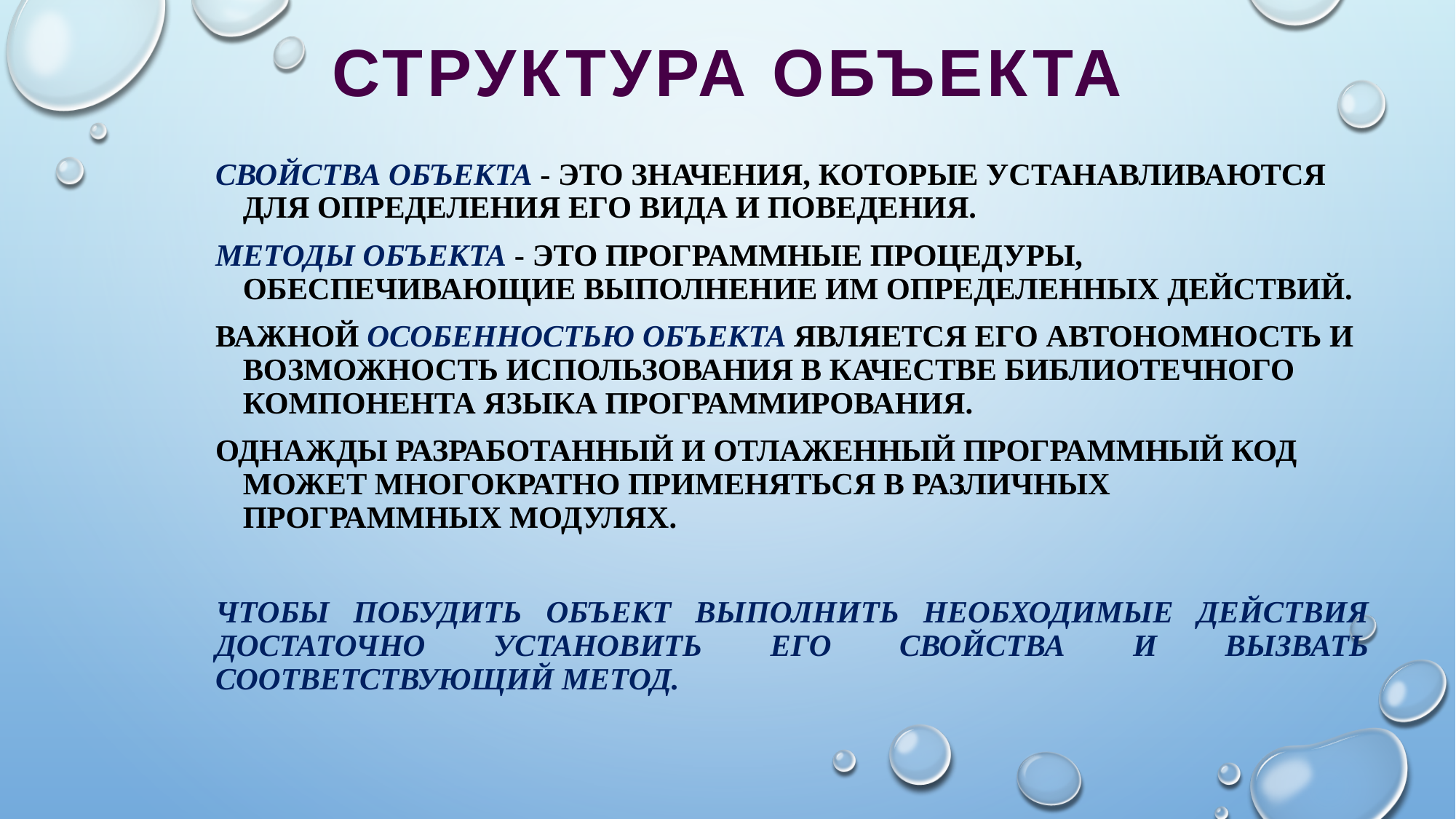

# СТРУКТУРА ОБЪЕКТА
Свойства объекта - это значения, которые устанавливаются для определения его вида и поведения.
Методы объекта - это программные процедуры, обеспечивающие выполнение им определенных действий.
Важной особенностью объекта является его автономность и возможность использования в качестве библиотечного компонента языка программирования.
однажды разработанный и отлаженный программный код может многократно применяться в различных программных модулях.

Чтобы побудить объект выполнить необходимые действия достаточно установить его свойства и вызвать соответствующий метод.